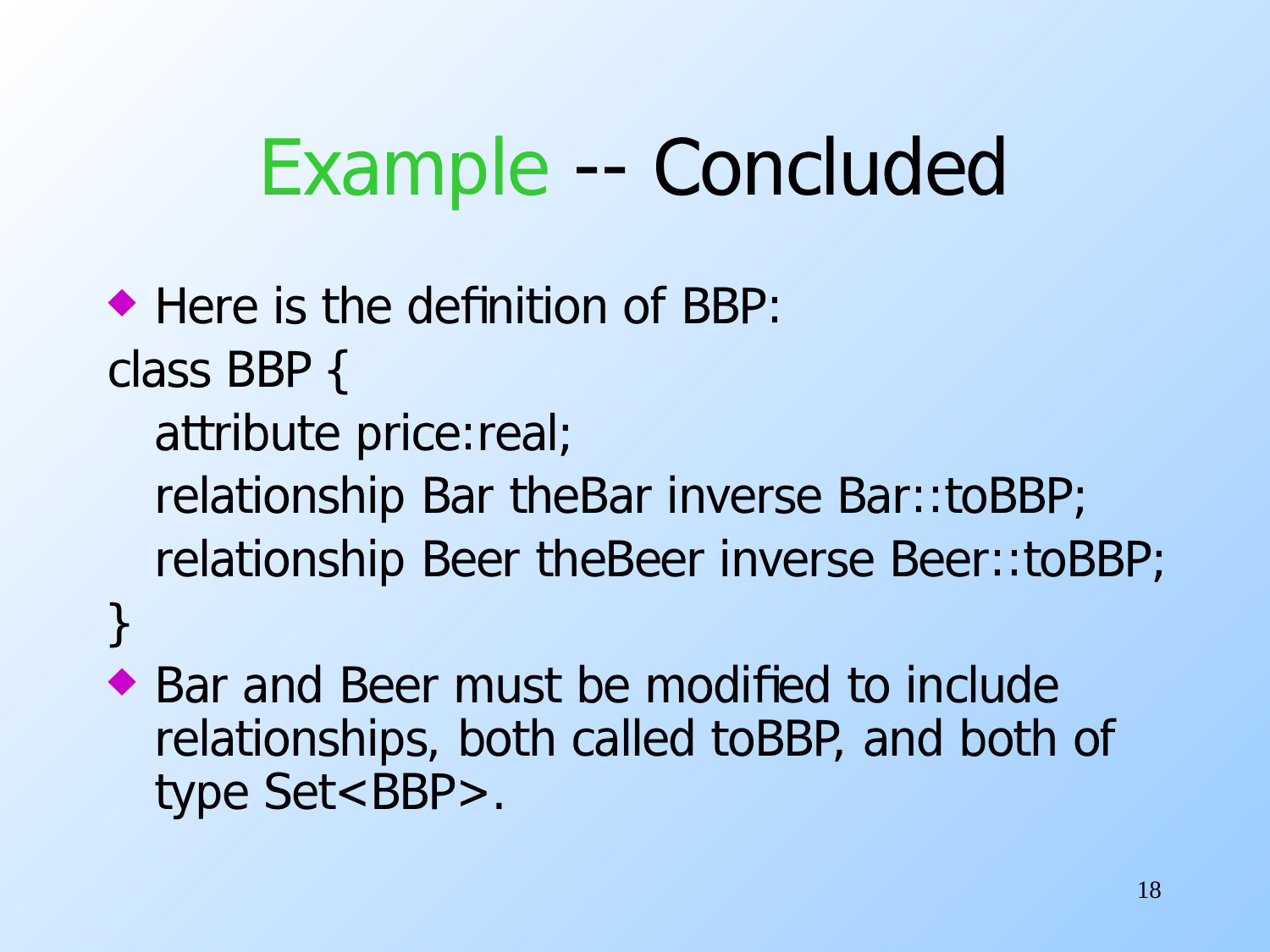

# Example -- Concluded
Here is the definition of BBP:
class BBP {
	attribute price:real;
	relationship Bar theBar inverse Bar::toBBP;
	relationship Beer theBeer inverse Beer::toBBP;
}
Bar and Beer must be modified to include relationships, both called toBBP, and both of type Set<BBP>.

18